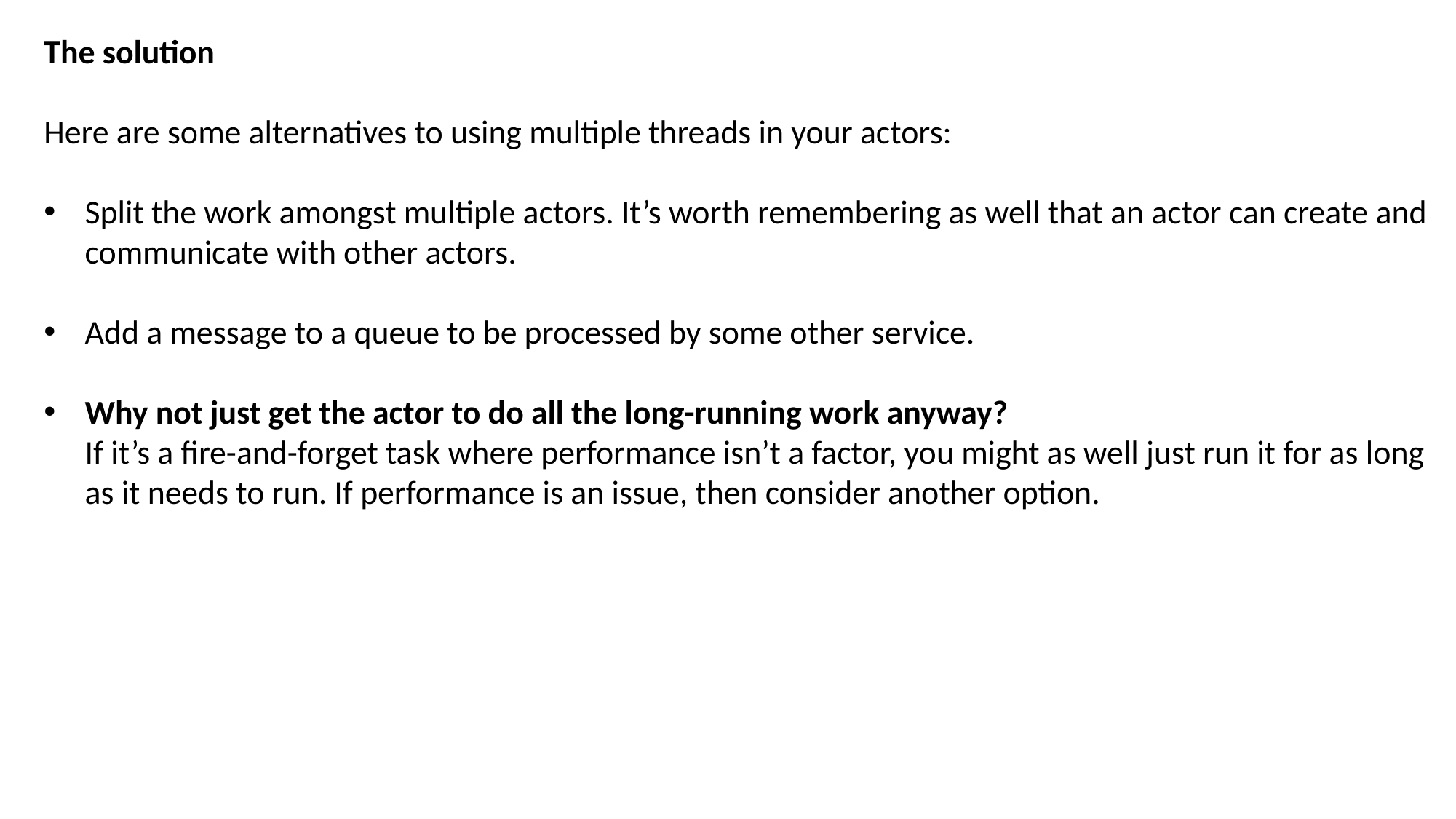

The solution

Here are some alternatives to using multiple threads in your actors:

Split the work amongst multiple actors. It’s worth remembering as well that an actor can create and communicate with other actors.

Add a message to a queue to be processed by some other service.

Why not just get the actor to do all the long-running work anyway?
If it’s a fire-and-forget task where performance isn’t a factor, you might as well just run it for as long as it needs to run. If performance is an issue, then consider another option.